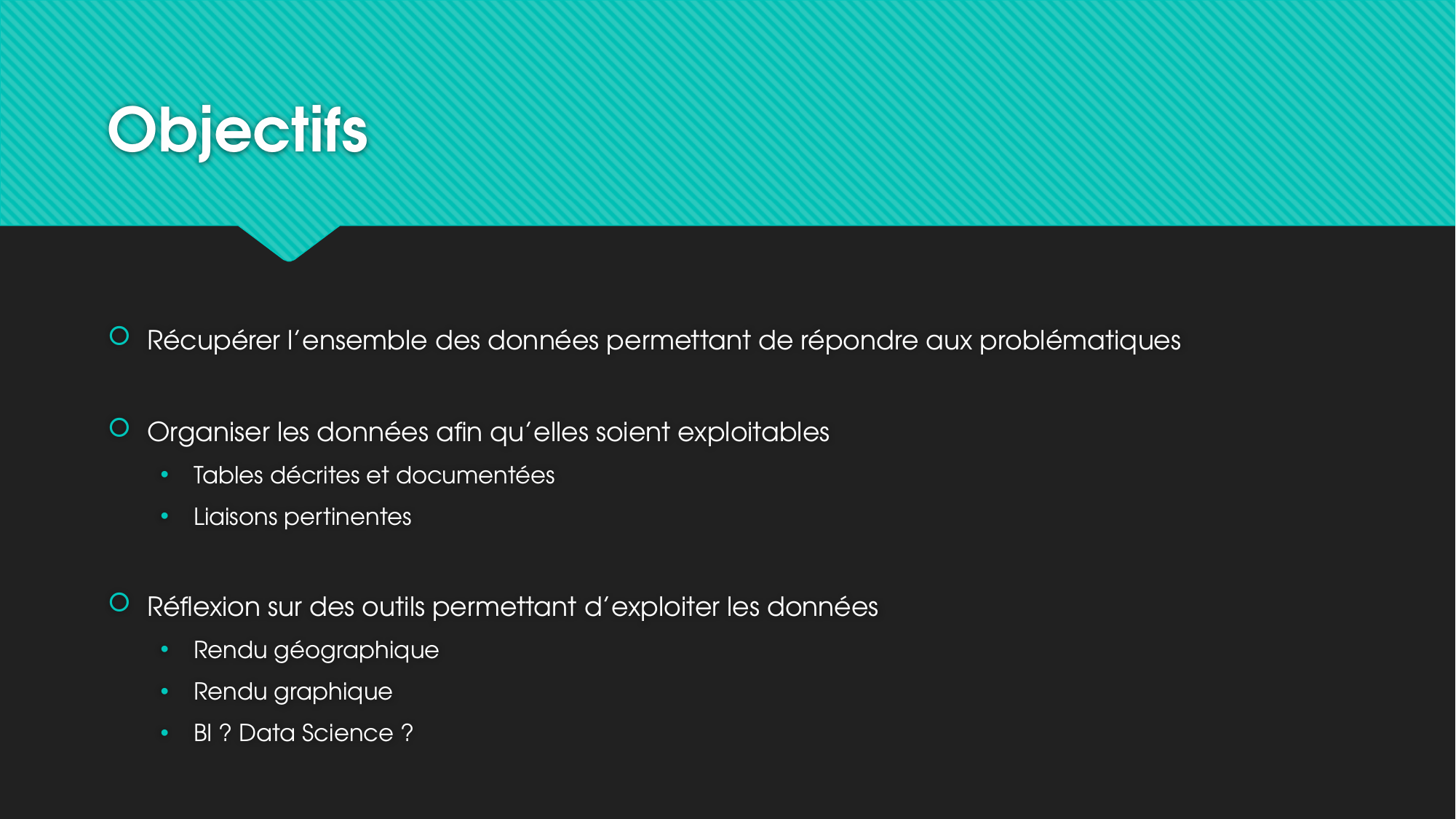

# Objectifs
Récupérer l’ensemble des données permettant de répondre aux problématiques

Organiser les données afin qu’elles soient exploitables
Tables décrites et documentées
Liaisons pertinentes

Réflexion sur des outils permettant d’exploiter les données
Rendu géographique
Rendu graphique
BI ? Data Science ?